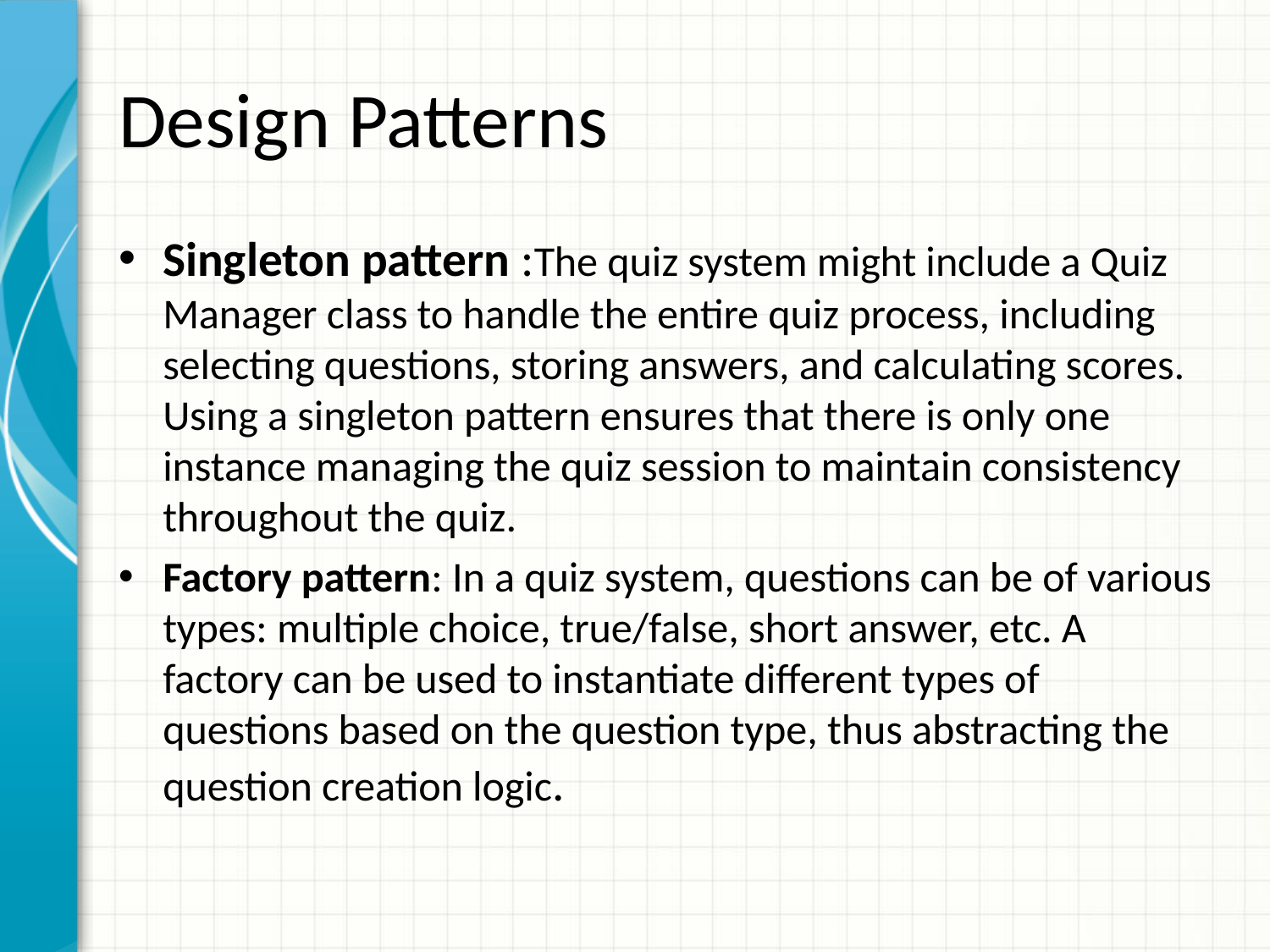

# Design Patterns
Singleton pattern :The quiz system might include a Quiz Manager class to handle the entire quiz process, including selecting questions, storing answers, and calculating scores. Using a singleton pattern ensures that there is only one instance managing the quiz session to maintain consistency throughout the quiz.
Factory pattern: In a quiz system, questions can be of various types: multiple choice, true/false, short answer, etc. A factory can be used to instantiate different types of questions based on the question type, thus abstracting the question creation logic.